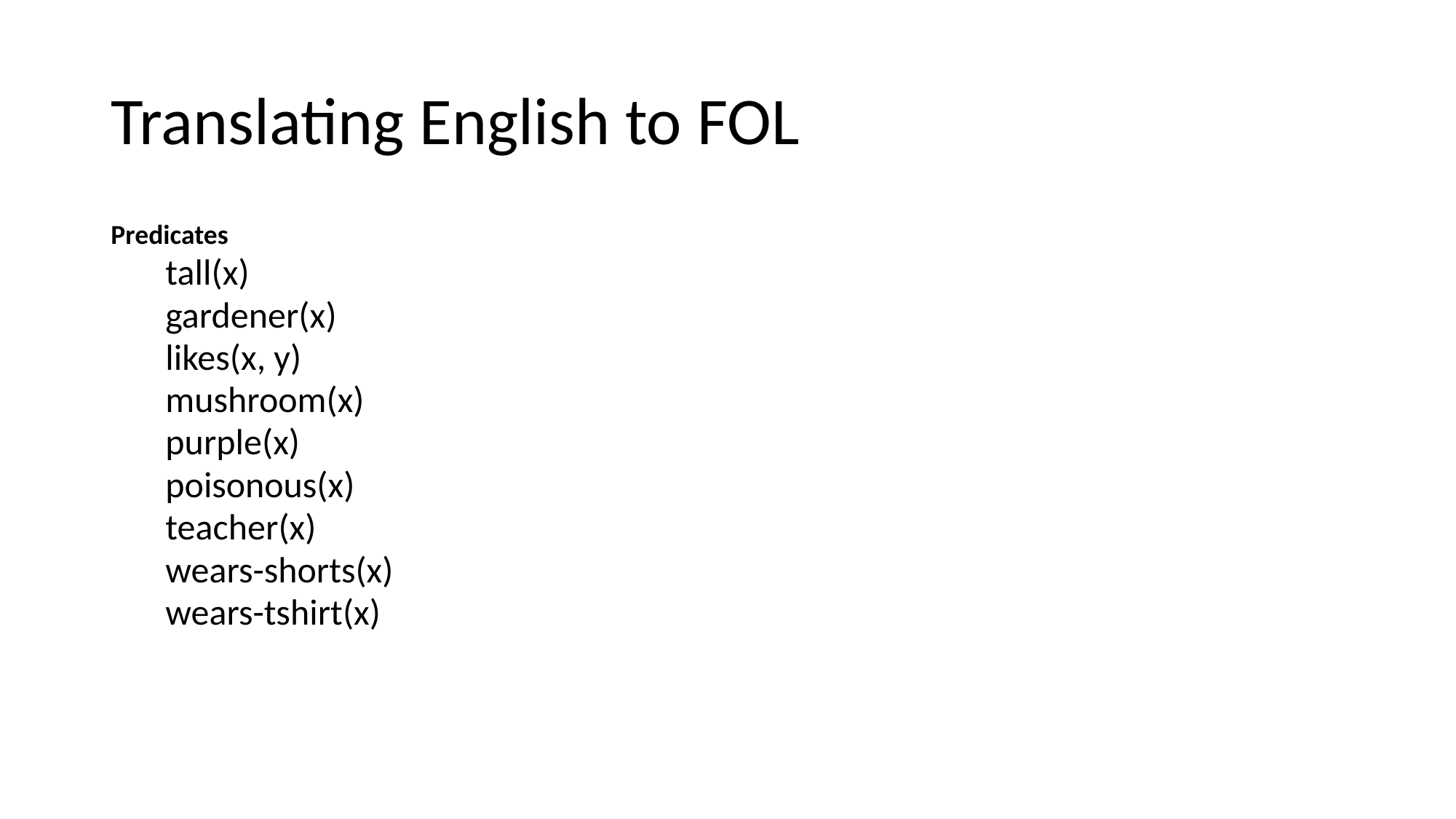

# Translating English to FOL
Predicates
tall(x)
gardener(x)
likes(x, y)
mushroom(x)
purple(x)
poisonous(x)
teacher(x)
wears-shorts(x)
wears-tshirt(x)